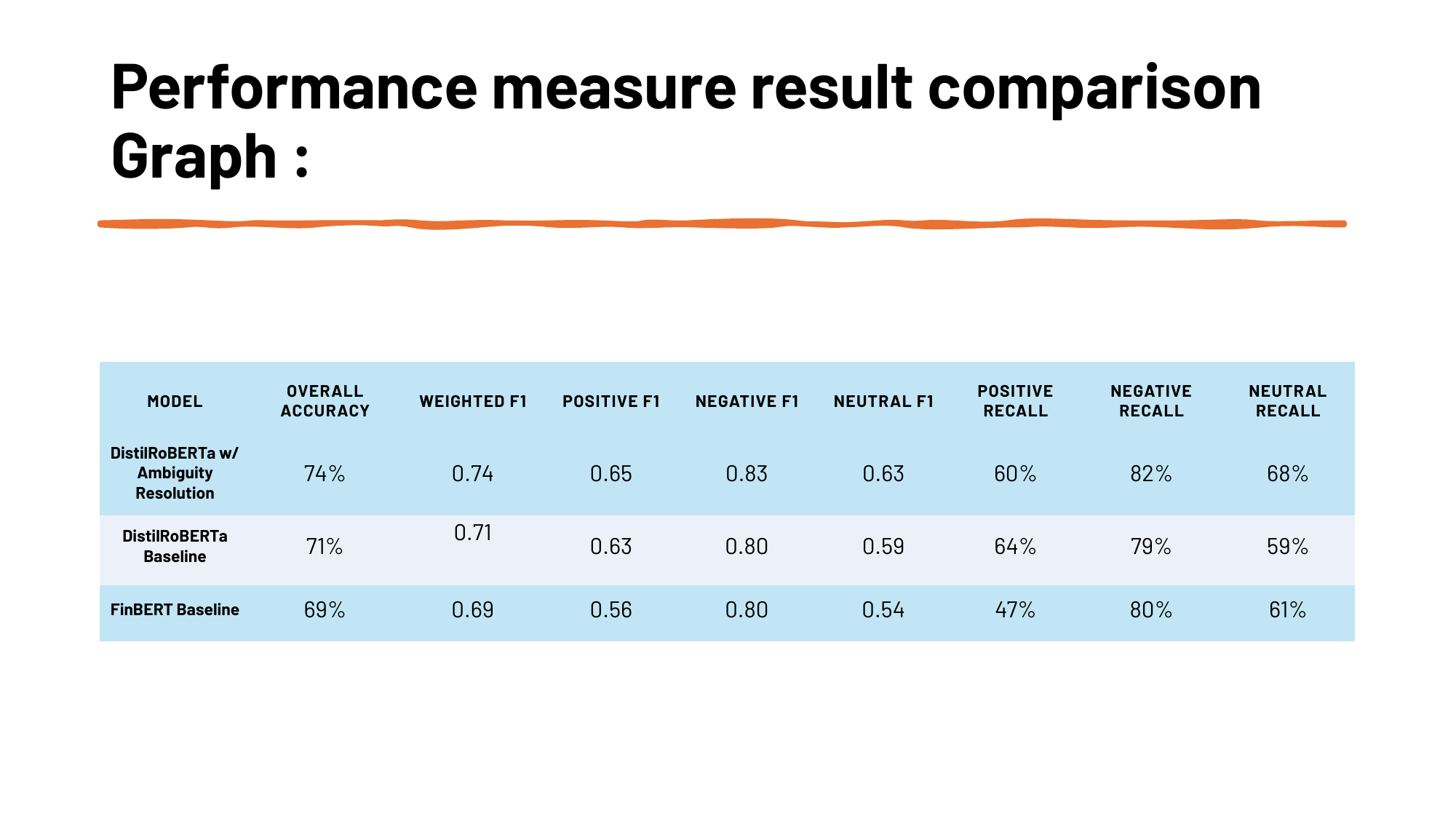

# Performance measure result comparison Graph :

| Model | Overall Accuracy | Weighted F1 | Positive F1 | Negative F1 | Neutral F1 | Positive Recall | Negative Recall | Neutral Recall |
| --- | --- | --- | --- | --- | --- | --- | --- | --- |
| DistilRoBERTa w/ Ambiguity Resolution | 74% | 0.74 | 0.65 | 0.83 | 0.63 | 60% | 82% | 68% |
| DistilRoBERTa Baseline | 71% | 0.71 | 0.63 | 0.80 | 0.59 | 64% | 79% | 59% |
| FinBERT Baseline | 69% | 0.69 | 0.56 | 0.80 | 0.54 | 47% | 80% | 61% |